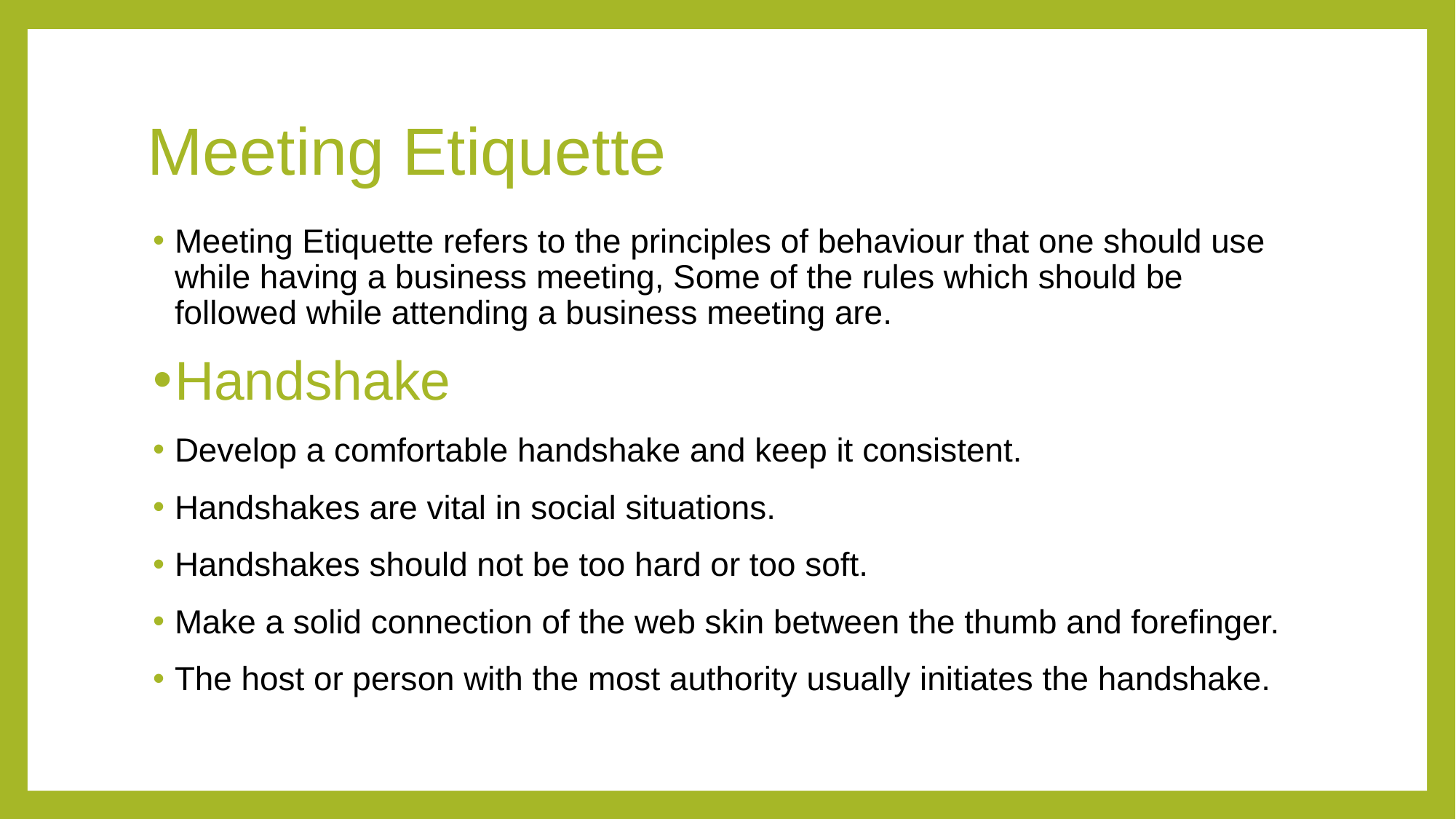

# Meeting Etiquette
Meeting Etiquette refers to the principles of behaviour that one should use while having a business meeting, Some of the rules which should be followed while attending a business meeting are.
Handshake
Develop a comfortable handshake and keep it consistent.
Handshakes are vital in social situations.
Handshakes should not be too hard or too soft.
Make a solid connection of the web skin between the thumb and forefinger.
The host or person with the most authority usually initiates the handshake.